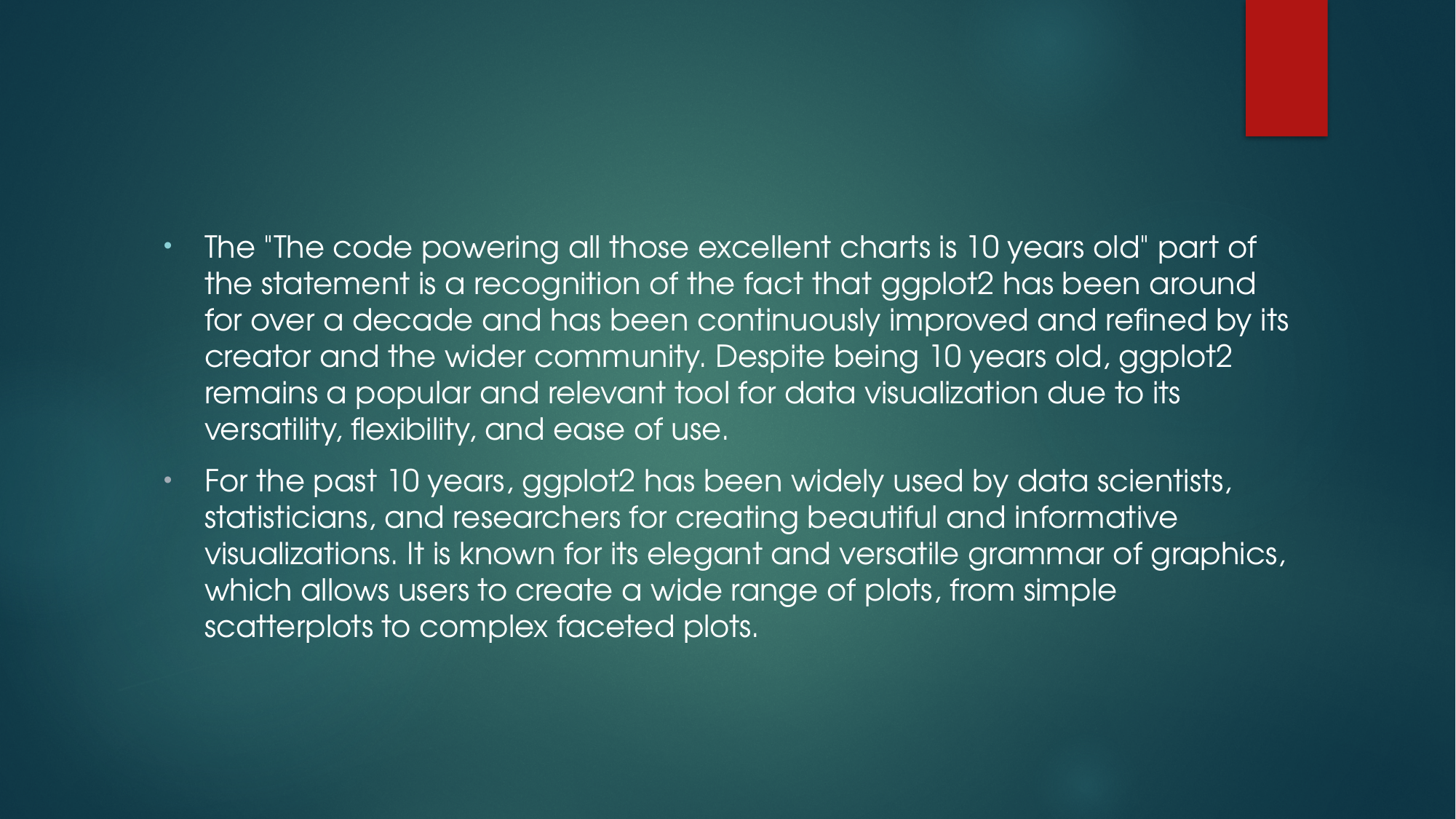

The "The code powering all those excellent charts is 10 years old" part of the statement is a recognition of the fact that ggplot2 has been around for over a decade and has been continuously improved and refined by its creator and the wider community. Despite being 10 years old, ggplot2 remains a popular and relevant tool for data visualization due to its versatility, flexibility, and ease of use.
For the past 10 years, ggplot2 has been widely used by data scientists, statisticians, and researchers for creating beautiful and informative visualizations. It is known for its elegant and versatile grammar of graphics, which allows users to create a wide range of plots, from simple scatterplots to complex faceted plots.